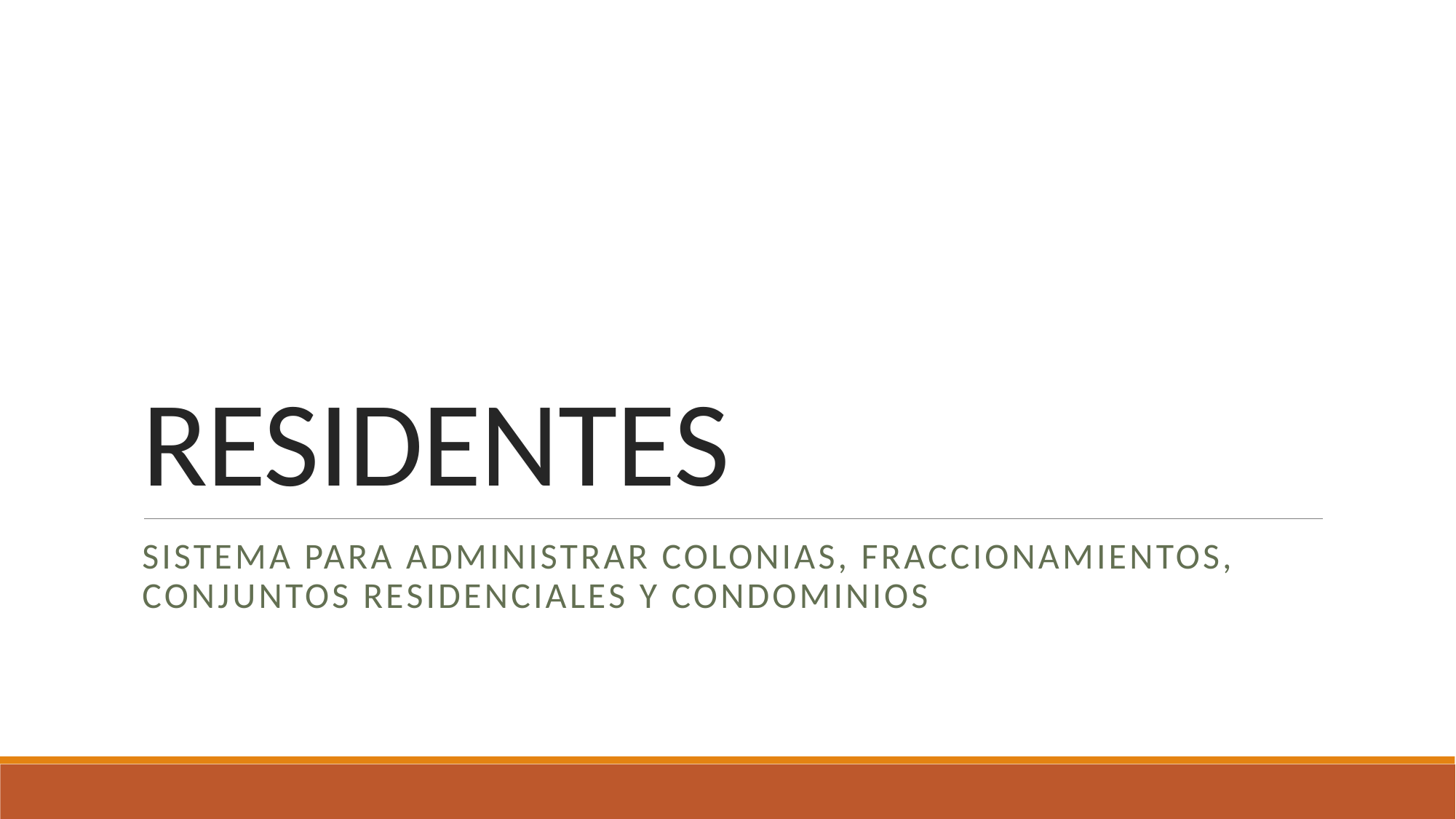

# RESIDENTES
Sistema para administrar colonias, fraccionamientos, conjuntos residenciales y condominios